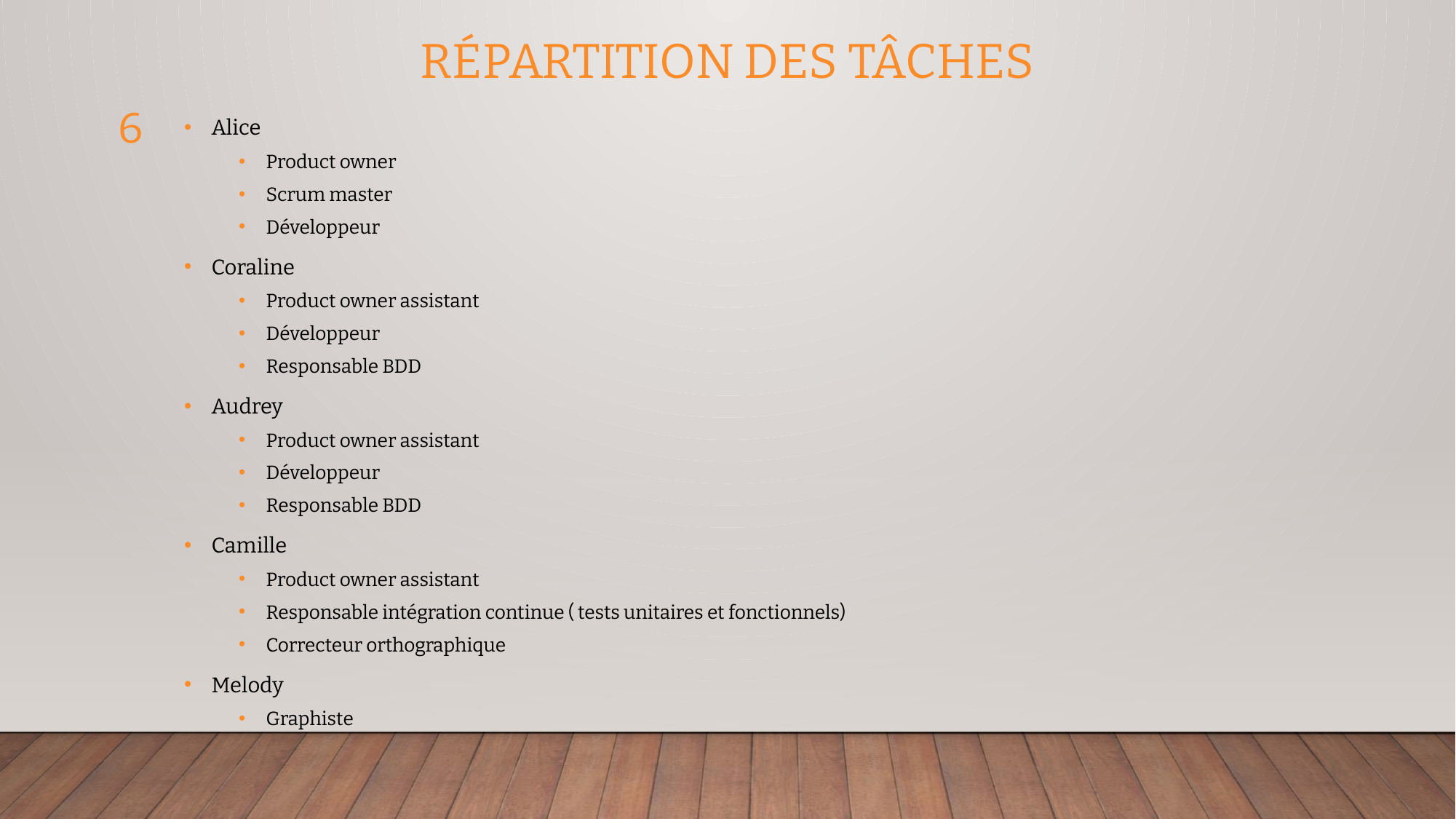

# Répartition des tâches
6
Alice
Product owner
Scrum master
Développeur
Coraline
Product owner assistant
Développeur
Responsable BDD
Audrey
Product owner assistant
Développeur
Responsable BDD
Camille
Product owner assistant
Responsable intégration continue ( tests unitaires et fonctionnels)
Correcteur orthographique
Melody
Graphiste